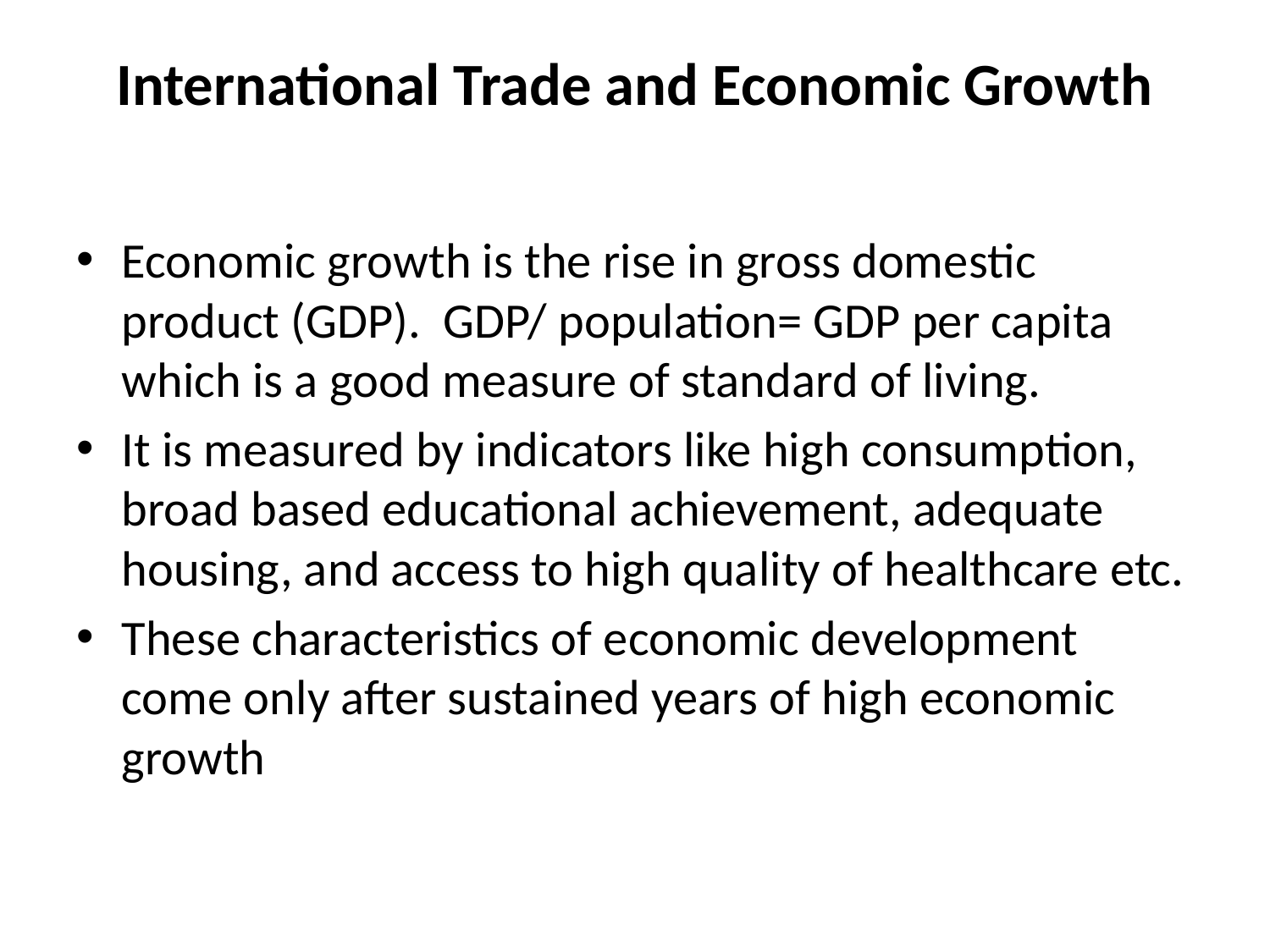

# International Trade and Economic Growth
Economic growth is the rise in gross domestic product (GDP).  GDP/ population= GDP per capita which is a good measure of standard of living.
It is measured by indicators like high consumption, broad based educational achievement, adequate housing, and access to high quality of healthcare etc.
These characteristics of economic development come only after sustained years of high economic growth